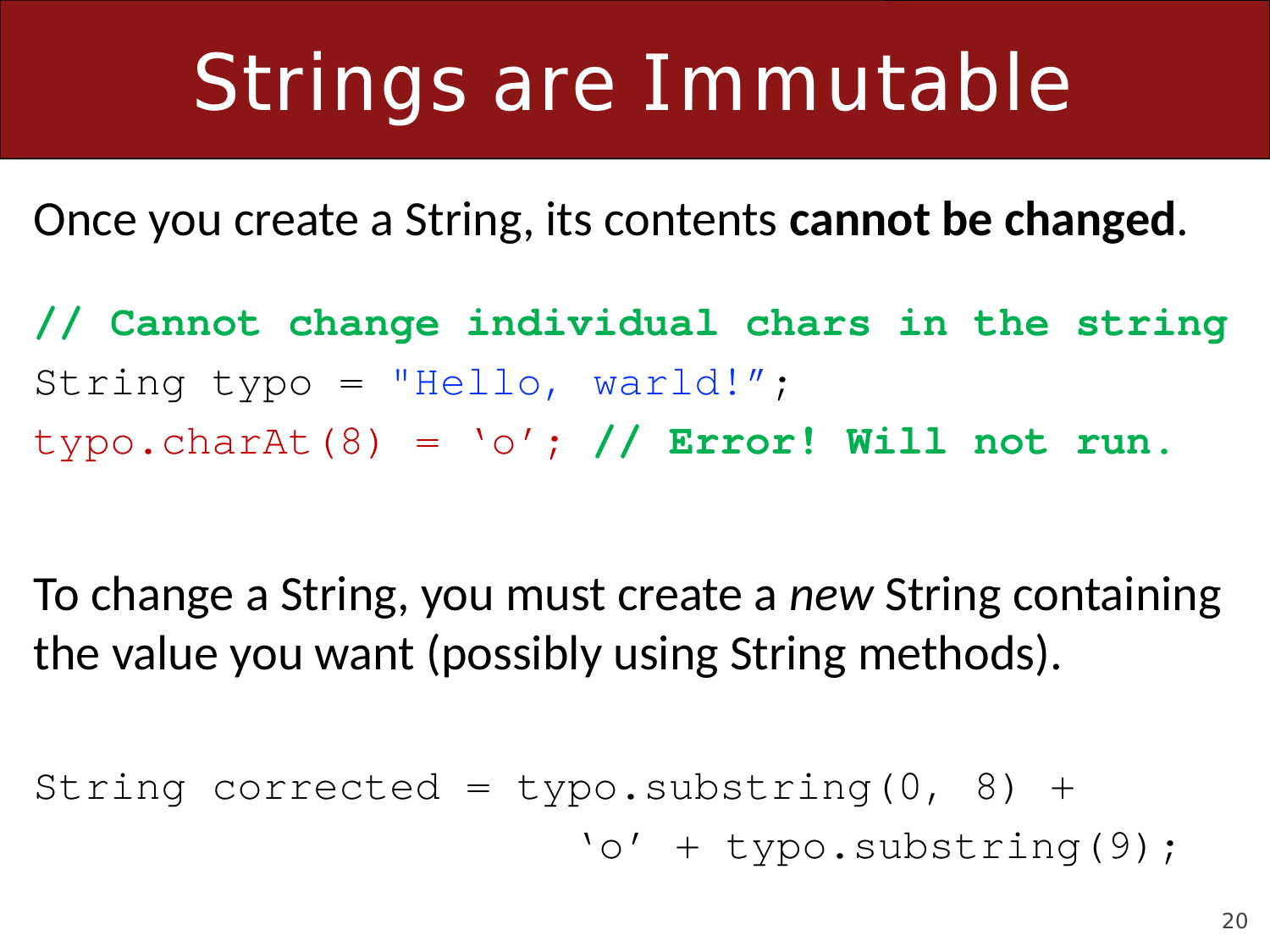

# Strings are Immutable
Once you create a String, its contents cannot be changed.

// Cannot change individual chars in the string
String typo = "Hello, warld!”;
typo.charAt(8) = ‘o’; // Error! Will not run.

To change a String, you must create a new String containing the value you want (possibly using String methods).

String corrected = typo.substring(0, 8) +
					‘o’ + typo.substring(9);